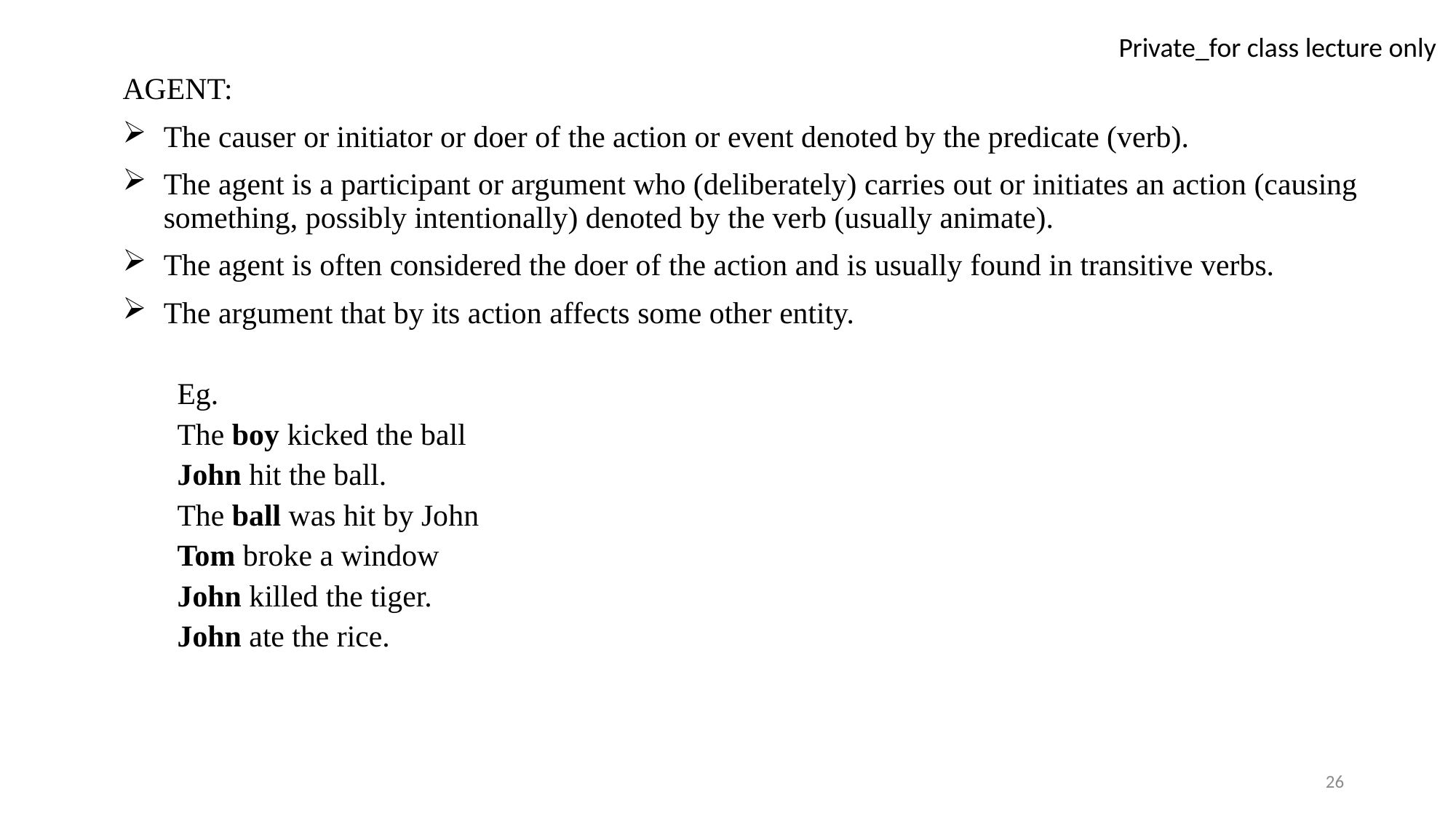

AGENT:
The causer or initiator or doer of the action or event denoted by the predicate (verb).
The agent is a participant or argument who (deliberately) carries out or initiates an action (causing something, possibly intentionally) denoted by the verb (usually animate).
The agent is often considered the doer of the action and is usually found in transitive verbs.
The argument that by its action affects some other entity.

Eg.
The boy kicked the ball
John hit the ball.
The ball was hit by John
Tom broke a window
John killed the tiger.
John ate the rice.

26